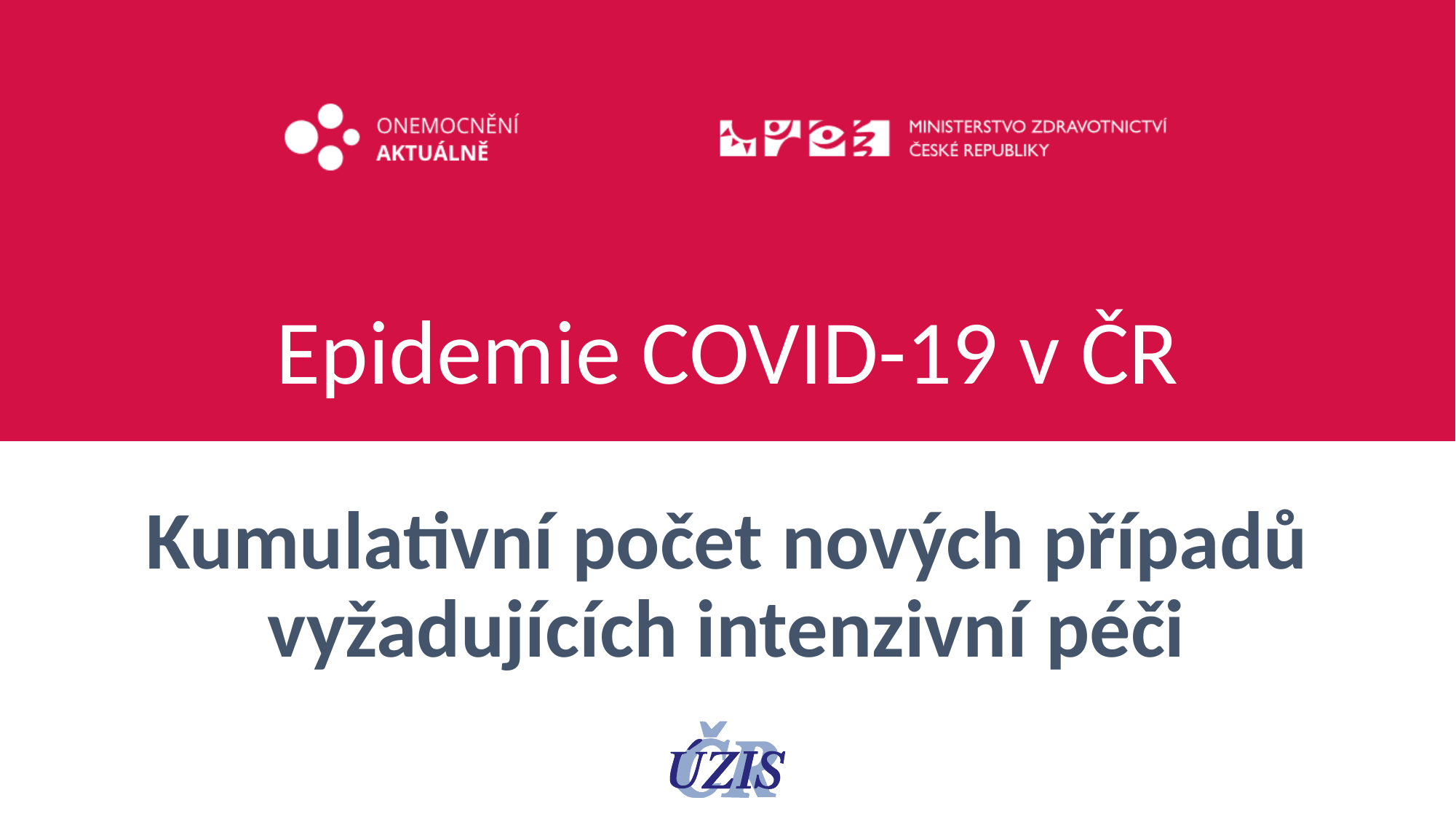

# Epidemie COVID-19 v ČR
Kumulativní počet nových případů vyžadujících intenzivní péči